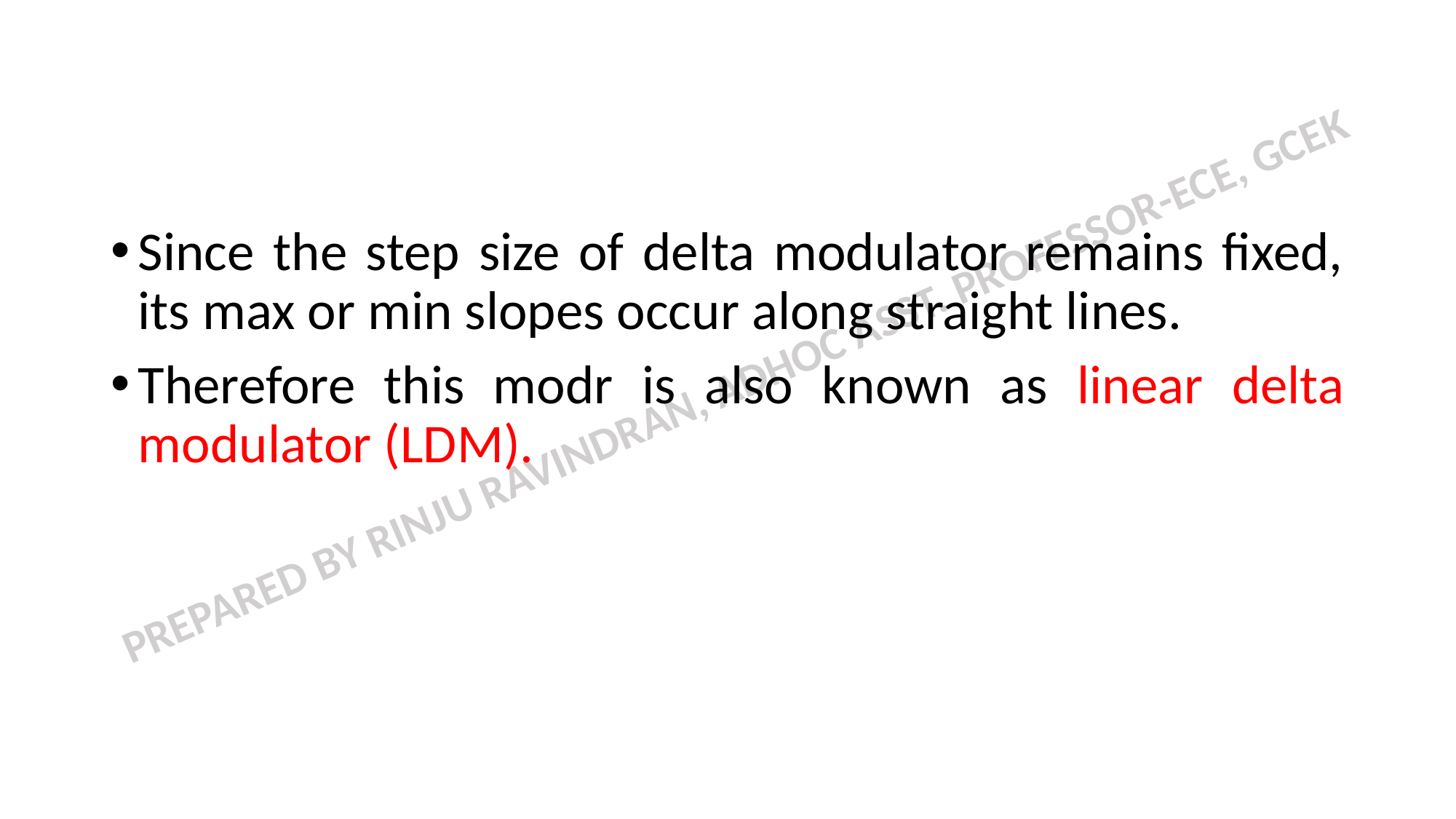

#
Since the step size of delta modulator remains fixed, its max or min slopes occur along straight lines.
Therefore this modr is also known as linear delta modulator (LDM).